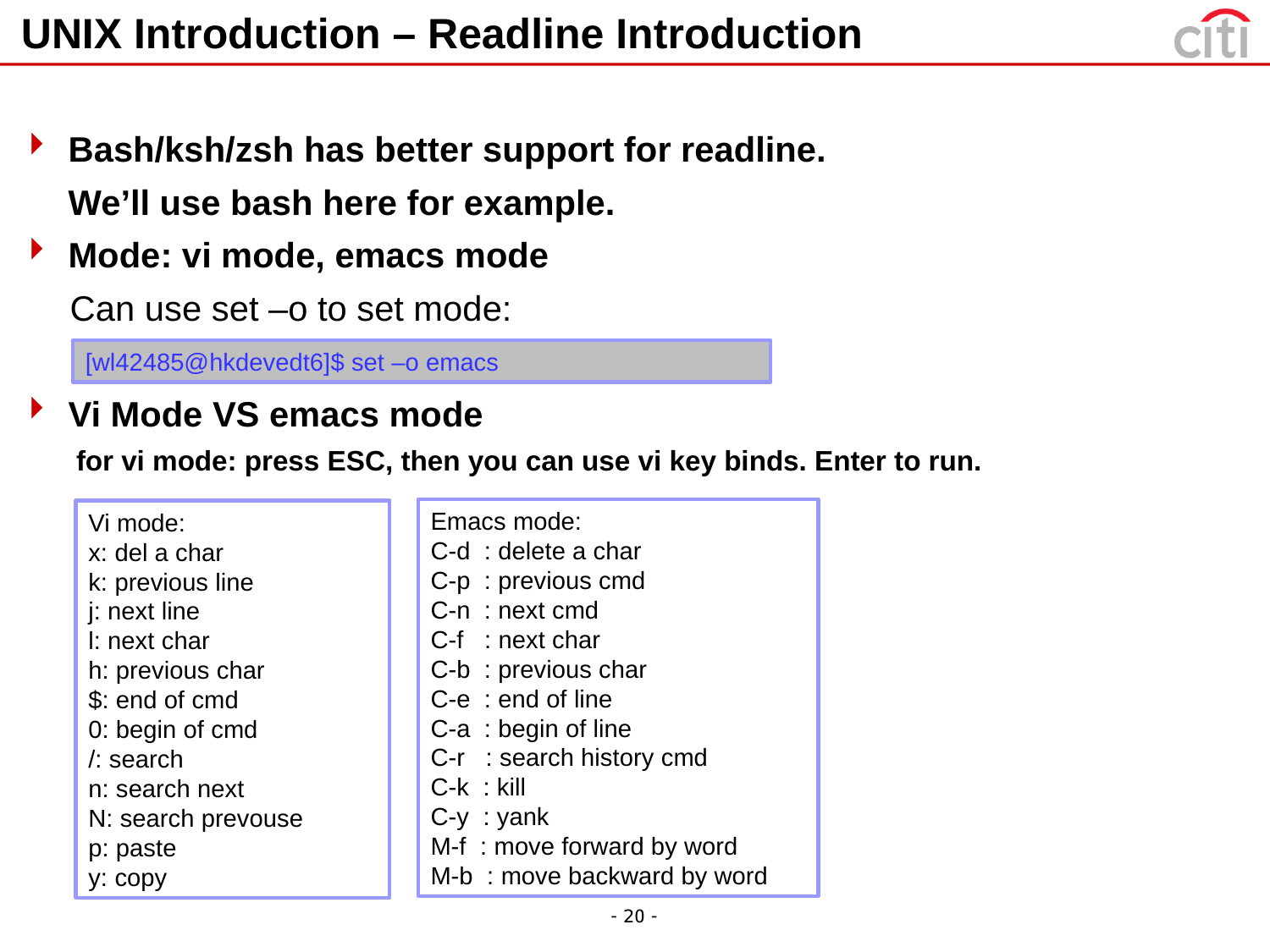

# UNIX Introduction – Readline Introduction
Bash/ksh/zsh has better support for readline.
	We’ll use bash here for example.
Mode: vi mode, emacs mode
Can use set –o to set mode:

Vi Mode VS emacs mode
	 for vi mode: press ESC, then you can use vi key binds. Enter to run.
[wl42485@hkdevedt6]$ set –o emacs
Emacs mode:
C-d  : delete a char
C-p  : previous cmd
C-n  : next cmd
C-f   : next char
C-b  : previous char
C-e  : end of line
C-a  : begin of line
C-r   : search history cmd
C-k  : kill
C-y  : yank
M-f  : move forward by word
M-b  : move backward by word
Vi mode:
x: del a char
k: previous line
j: next line
l: next char
h: previous char
$: end of cmd
0: begin of cmd
/: search
n: search next
N: search prevouse
p: paste
y: copy
- 20 -